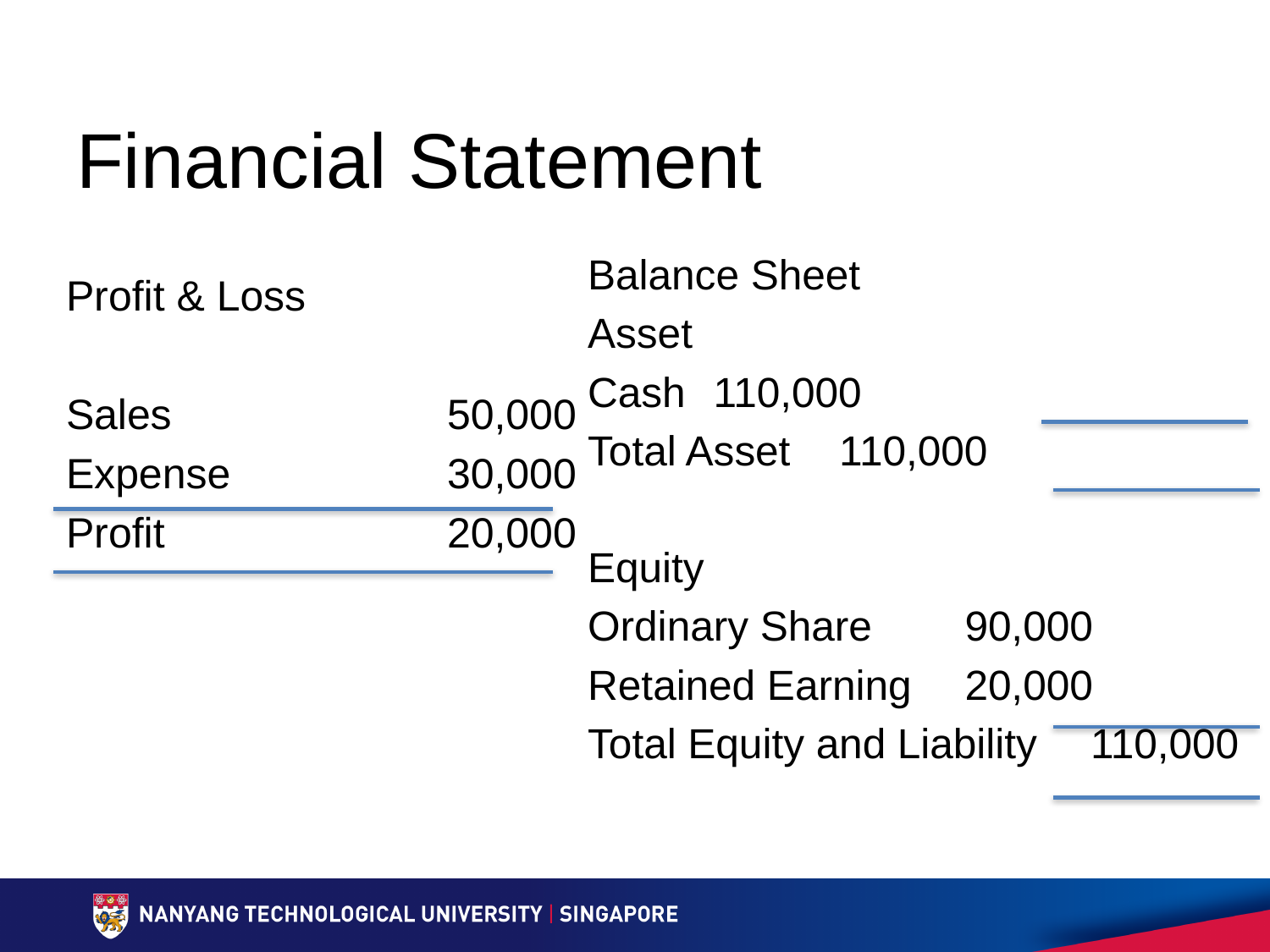

# Financial Statement
Balance Sheet
Asset
Cash							110,000
Total Asset					110,000

Equity
Ordinary Share 				90,000
Retained Earning			20,000
Total Equity and Liability	110,000
Profit & Loss

Sales 			50,000
Expense 		30,000
Profit 			20,000